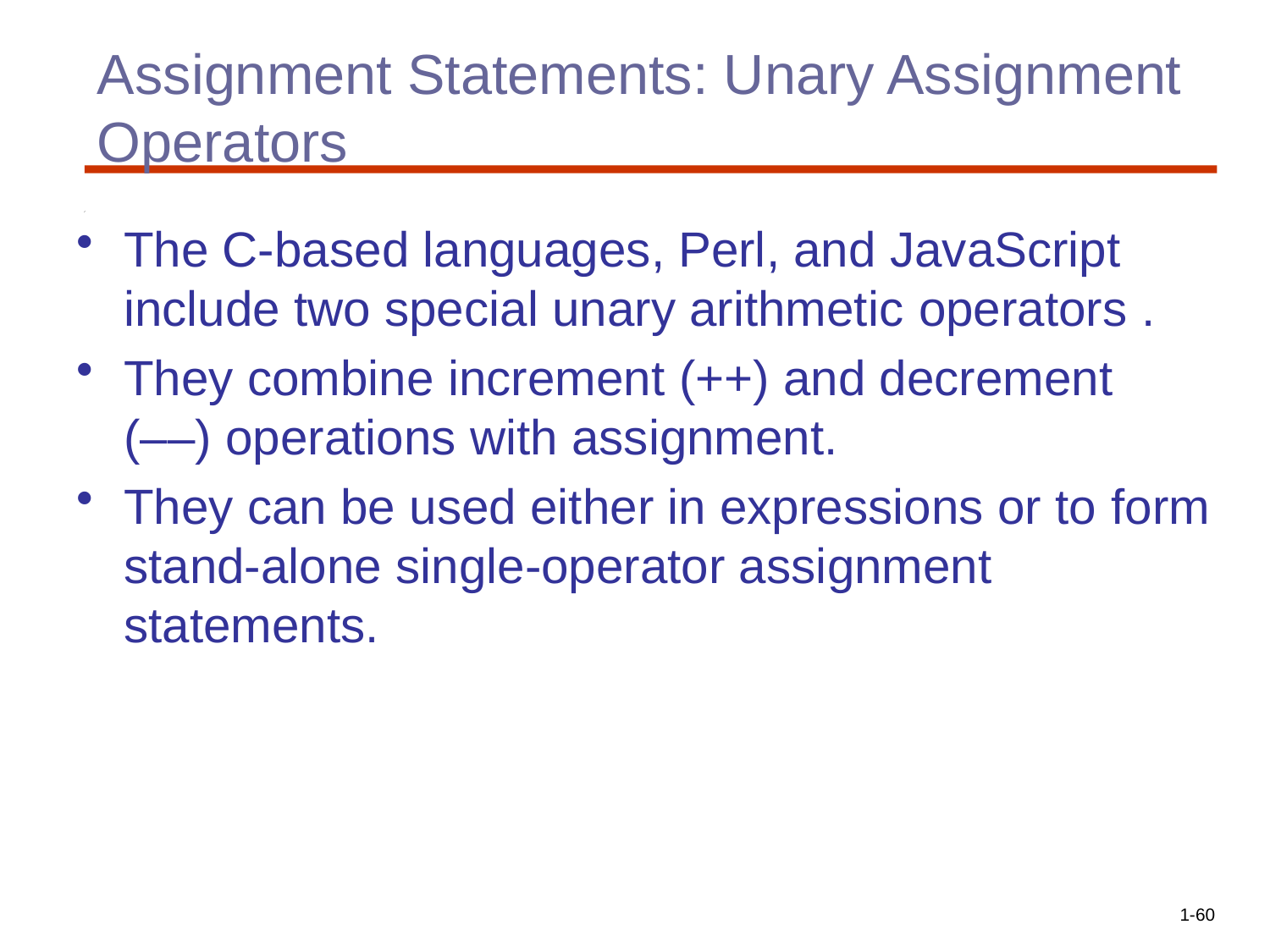

# Assignment Statements: Unary Assignment Operators
The C-based languages, Perl, and JavaScript include two special unary arithmetic operators .
They combine increment (++) and decrement (––) operations with assignment.
They can be used either in expressions or to form stand-alone single-operator assignment statements.
1-60